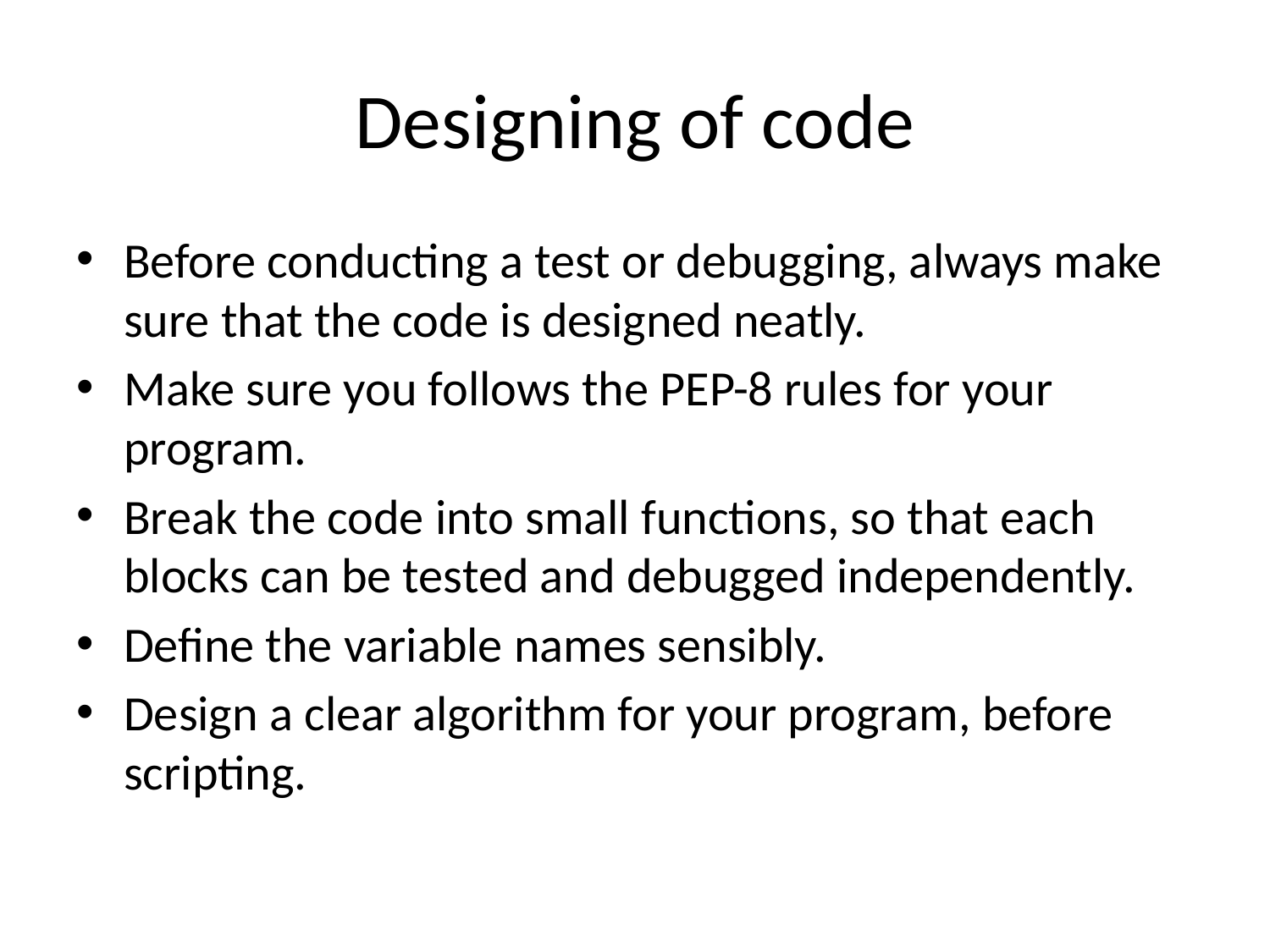

# Designing of code
Before conducting a test or debugging, always make sure that the code is designed neatly.
Make sure you follows the PEP-8 rules for your program.
Break the code into small functions, so that each blocks can be tested and debugged independently.
Define the variable names sensibly.
Design a clear algorithm for your program, before scripting.